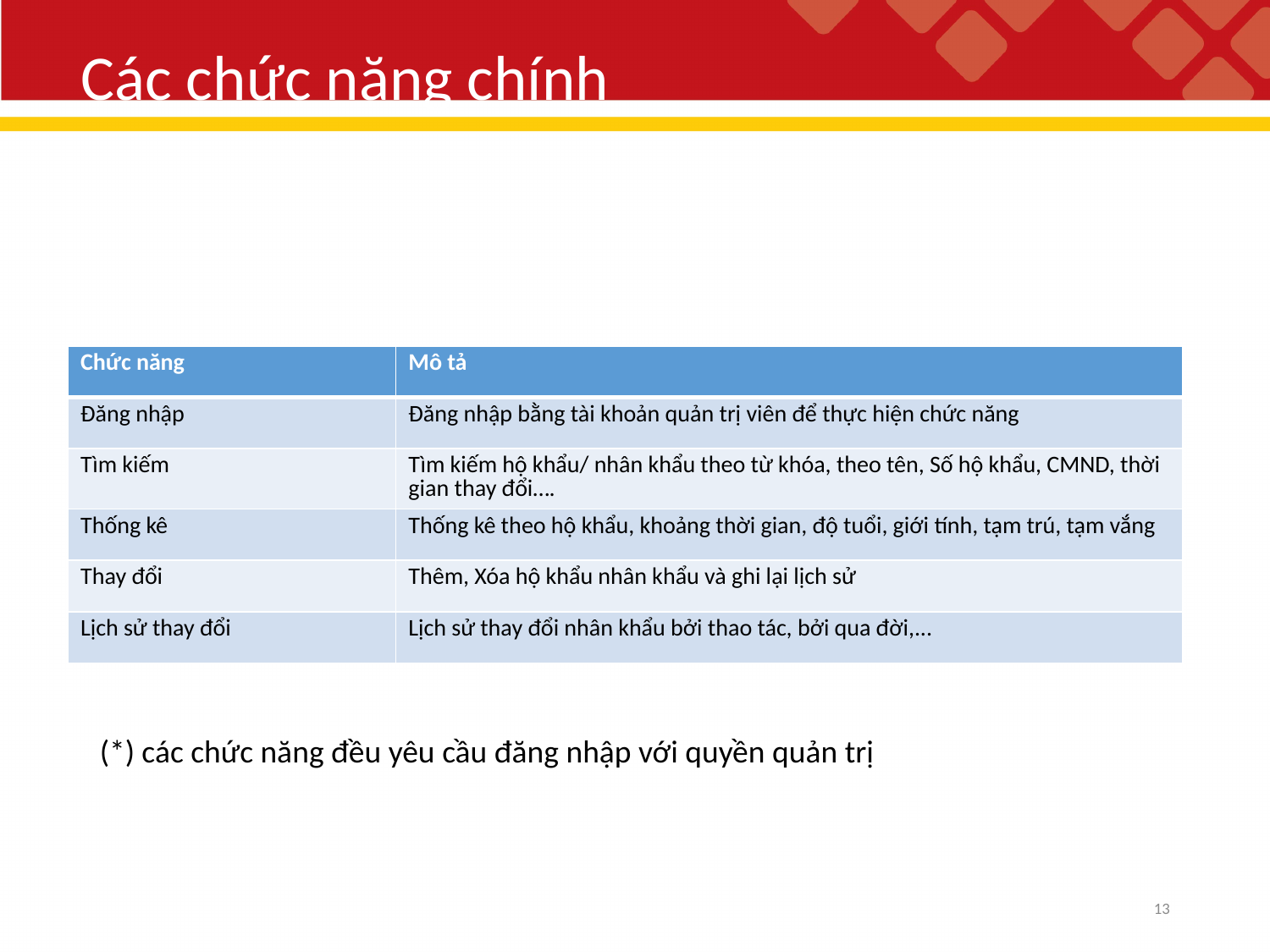

# Các chức năng chính
| Chức năng | Mô tả |
| --- | --- |
| Đăng nhập | Đăng nhập bằng tài khoản quản trị viên để thực hiện chức năng |
| Tìm kiếm | Tìm kiếm hộ khẩu/ nhân khẩu theo từ khóa, theo tên, Số hộ khẩu, CMND, thời gian thay đổi…. |
| Thống kê | Thống kê theo hộ khẩu, khoảng thời gian, độ tuổi, giới tính, tạm trú, tạm vắng |
| Thay đổi | Thêm, Xóa hộ khẩu nhân khẩu và ghi lại lịch sử |
| Lịch sử thay đổi | Lịch sử thay đổi nhân khẩu bởi thao tác, bởi qua đời,... |
(*) các chức năng đều yêu cầu đăng nhập với quyền quản trị

13